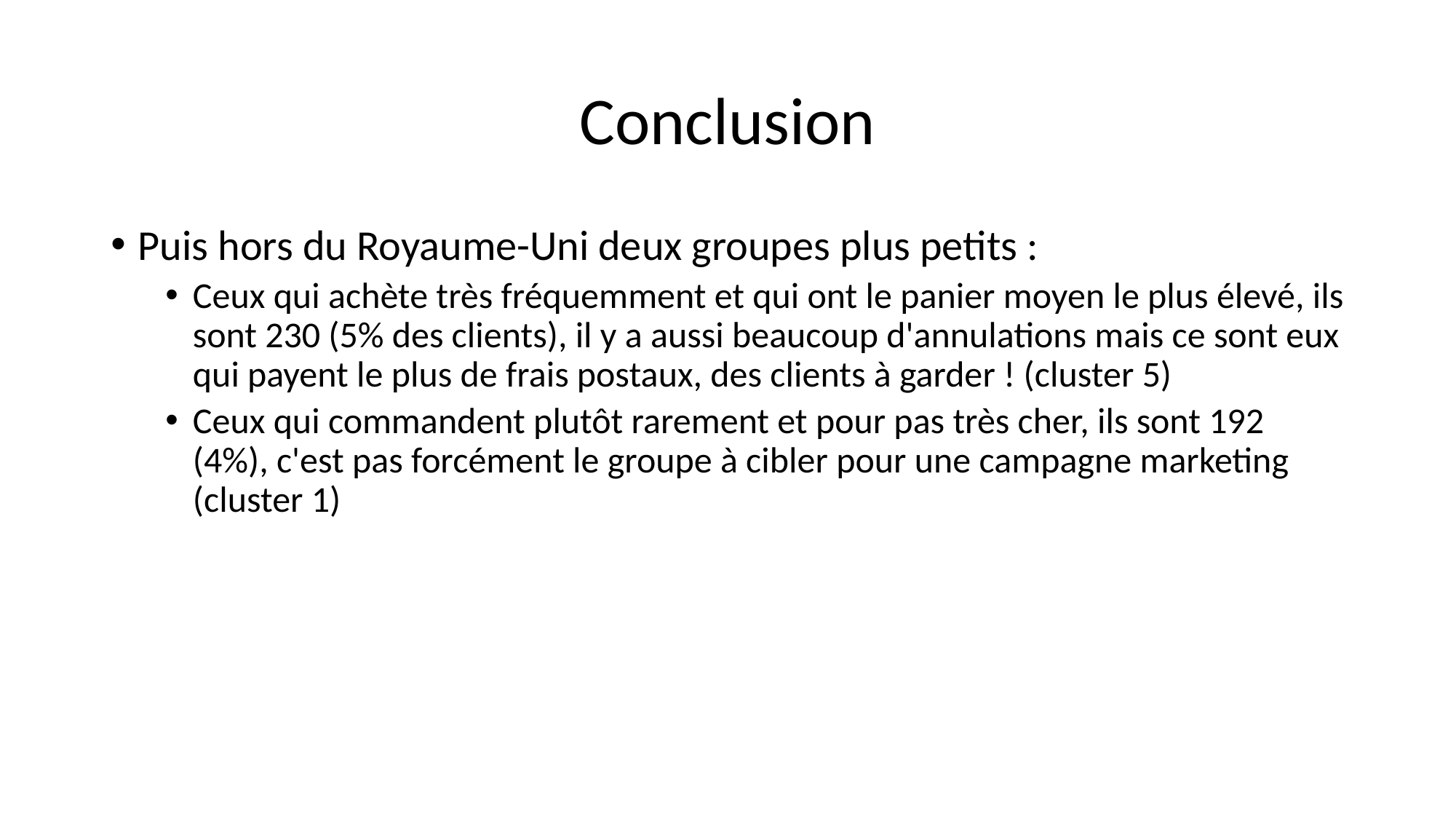

# Conclusion
Puis hors du Royaume-Uni deux groupes plus petits :
Ceux qui achète très fréquemment et qui ont le panier moyen le plus élevé, ils sont 230 (5% des clients), il y a aussi beaucoup d'annulations mais ce sont eux qui payent le plus de frais postaux, des clients à garder ! (cluster 5)
Ceux qui commandent plutôt rarement et pour pas très cher, ils sont 192 (4%), c'est pas forcément le groupe à cibler pour une campagne marketing (cluster 1)